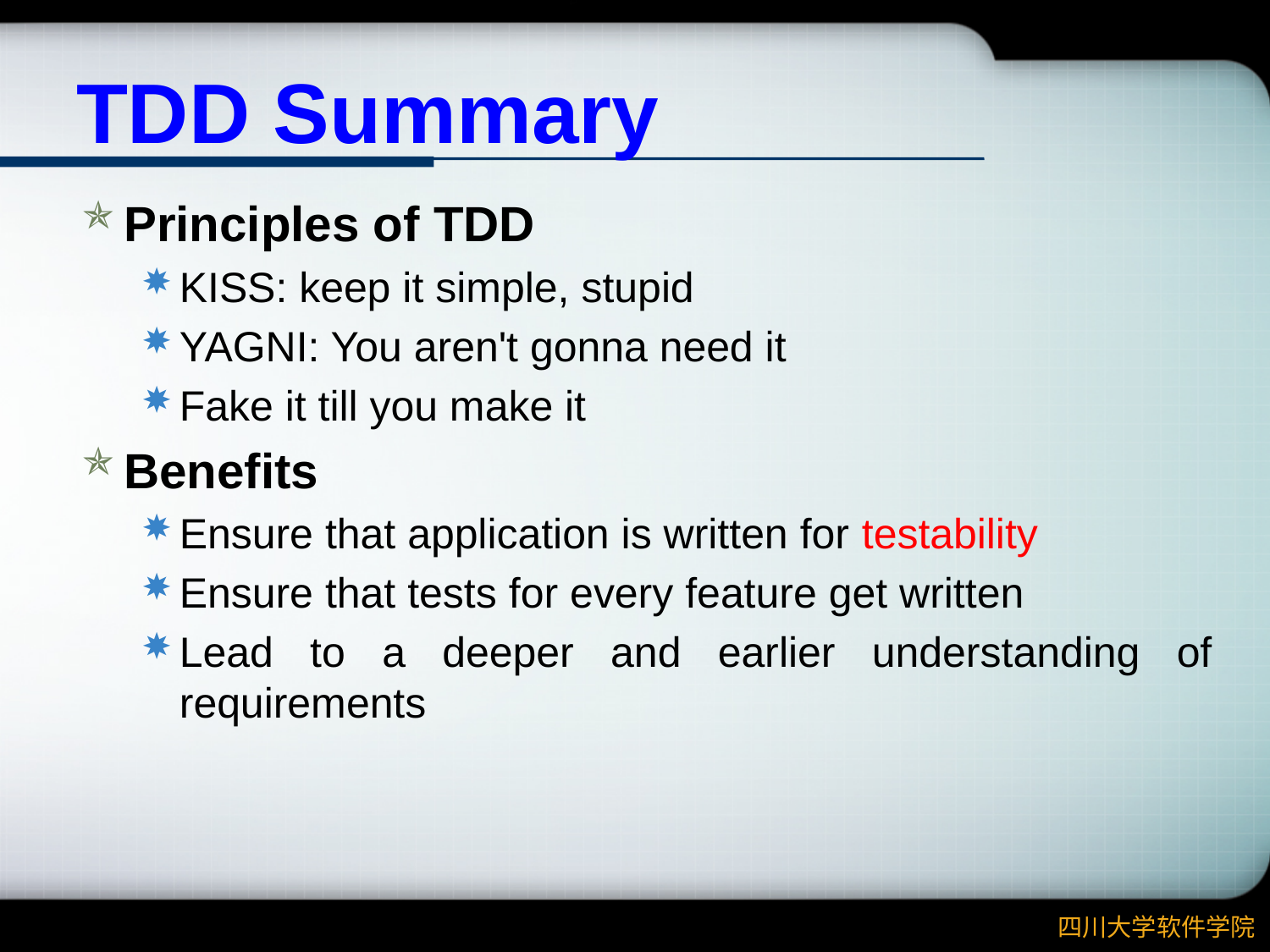

# TDD Summary
Principles of TDD
KISS: keep it simple, stupid
YAGNI: You aren't gonna need it
Fake it till you make it
Benefits
Ensure that application is written for testability
Ensure that tests for every feature get written
Lead to a deeper and earlier understanding of requirements